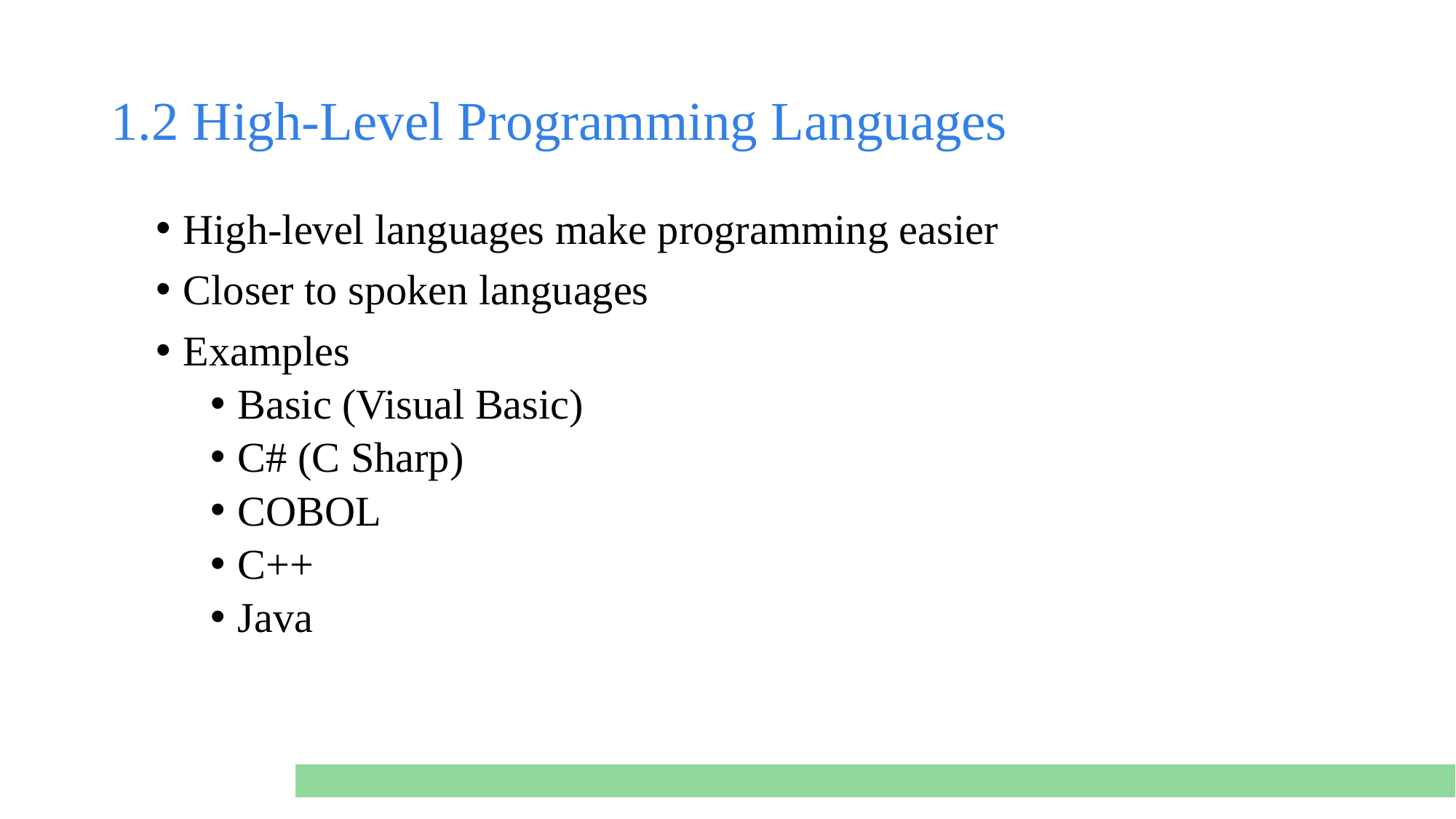

# 1.2 High-Level Programming Languages
High-level languages make programming easier
Closer to spoken languages
Examples
Basic (Visual Basic)
C# (C Sharp)
COBOL
C++
Java